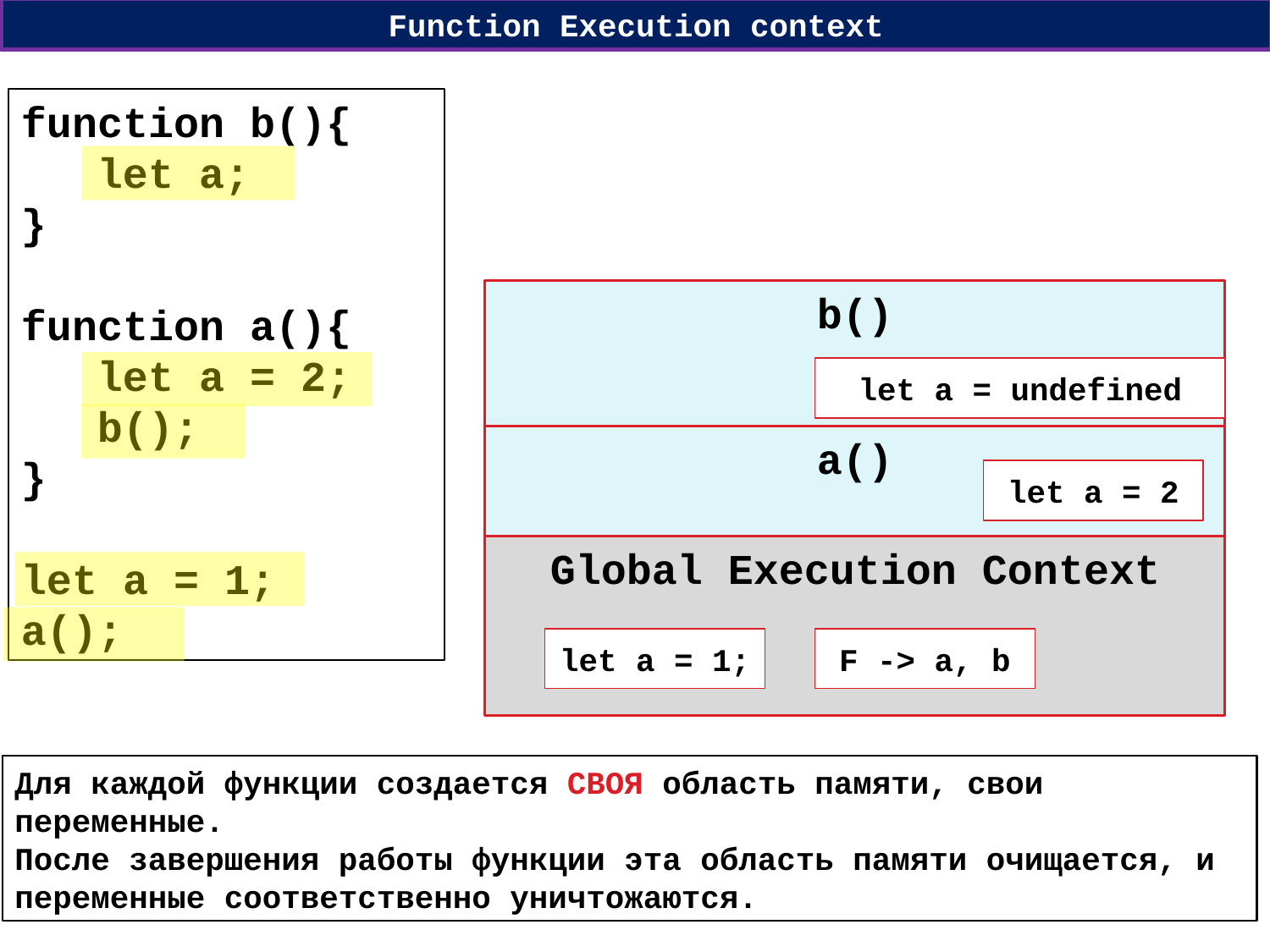

Function Execution context
function b(){
   let a;
}

function a(){
   let a = 2;
   b();
}

let a = 1;
a();

b()

let a = undefined

a()
let a = 2
Global Execution Context
F -> a, b

let a = 1;
Для каждой функции создается СВОЯ область памяти, свои переменные.
После завершения работы функции эта область памяти очищается, и переменные соответственно уничтожаются.